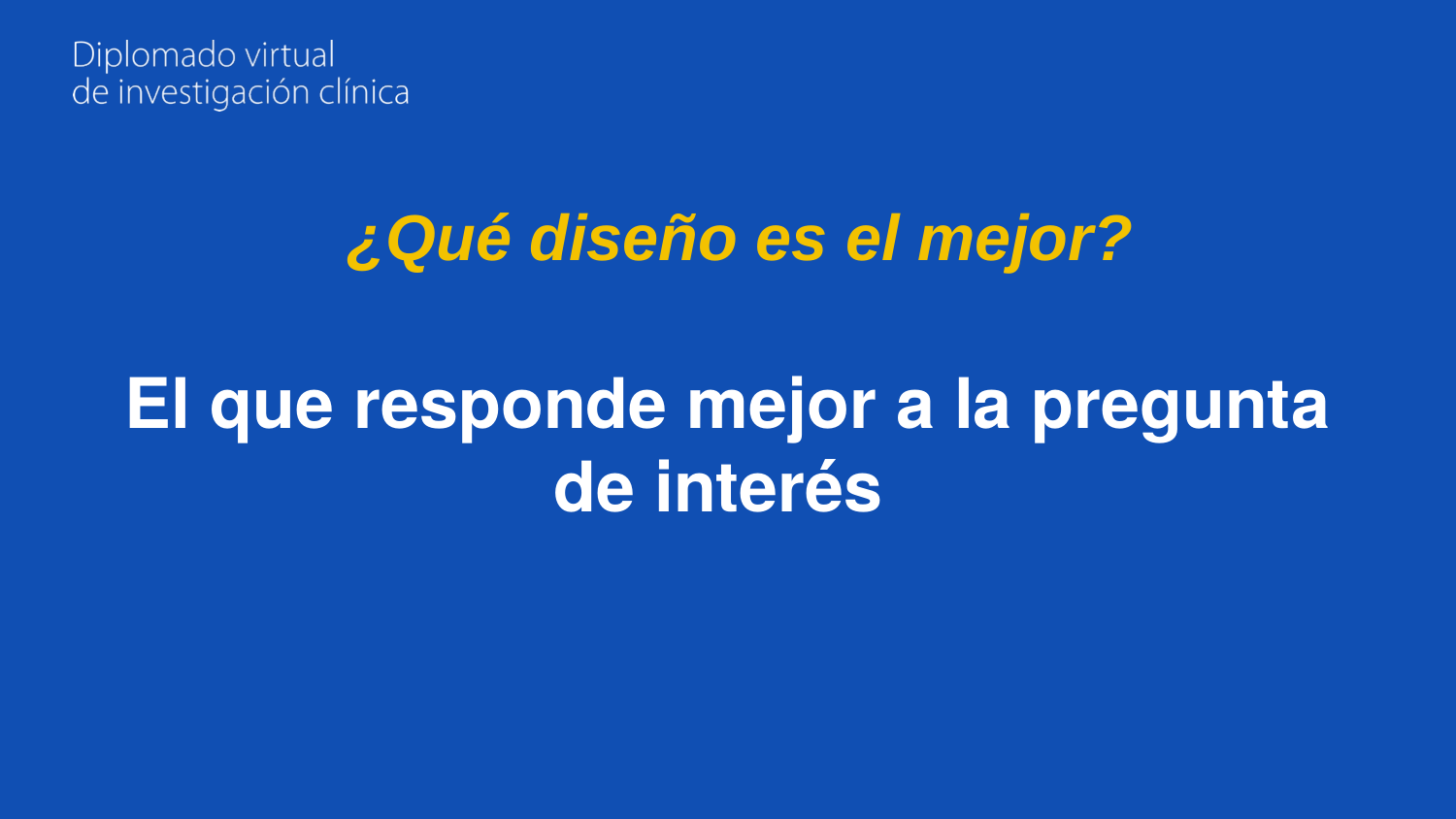

# ¿Qué diseño es el mejor?

El que responde mejor a la pregunta de interés